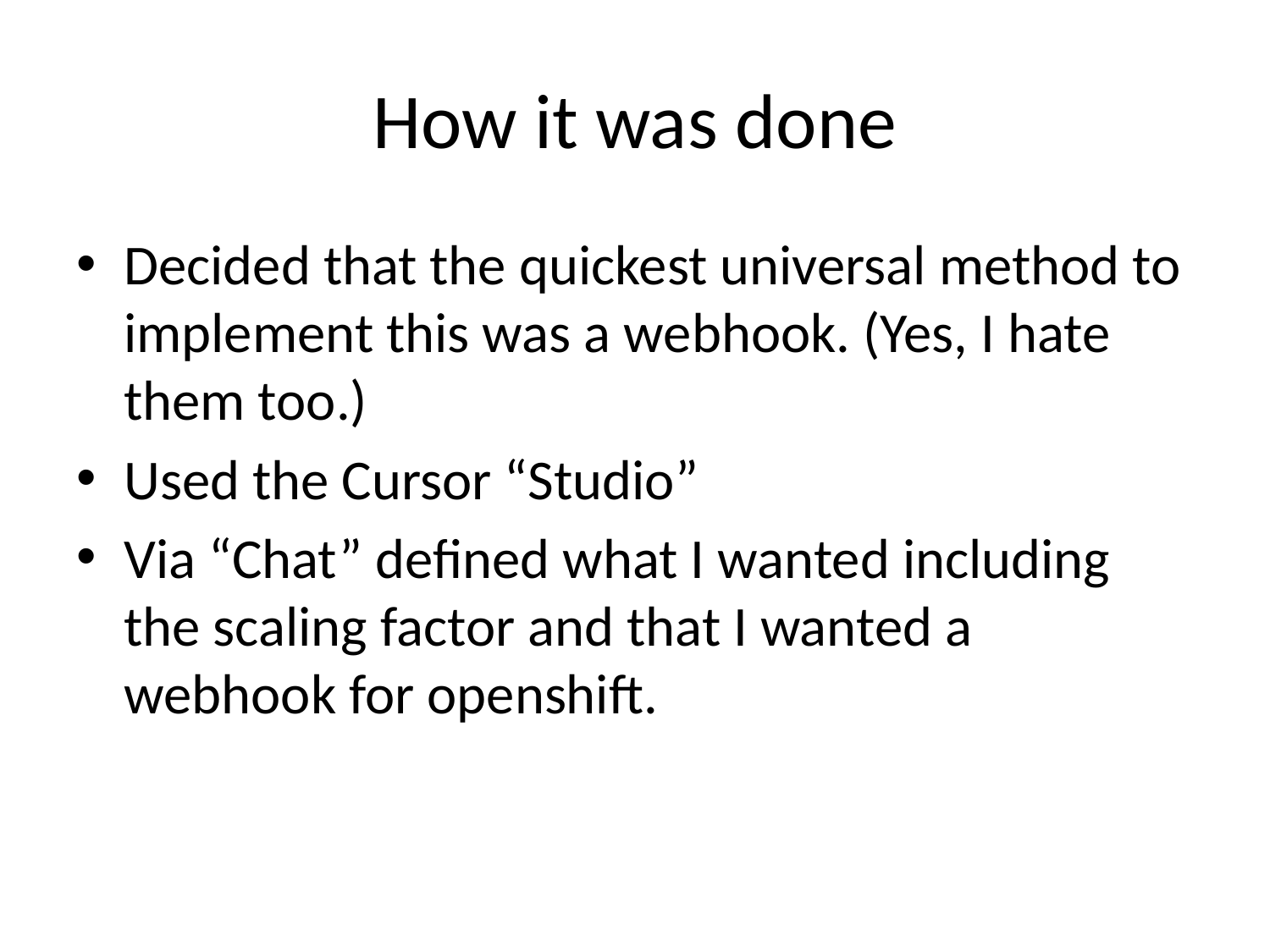

# How it was done
Decided that the quickest universal method to implement this was a webhook. (Yes, I hate them too.)
Used the Cursor “Studio”
Via “Chat” defined what I wanted including the scaling factor and that I wanted a webhook for openshift.